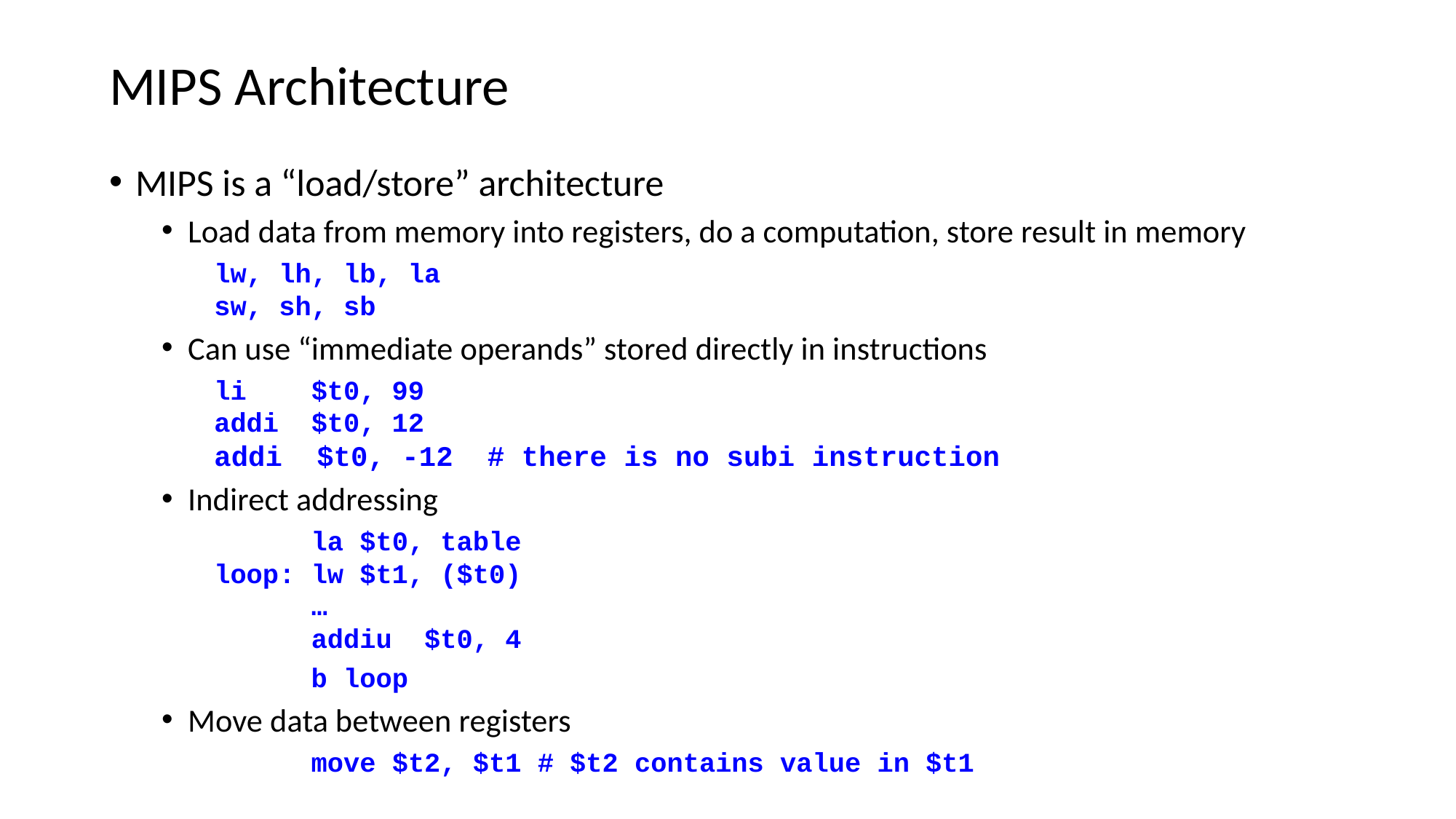

# MIPS Architecture
MIPS is a “load/store” architecture
Load data from memory into registers, do a computation, store result in memory
lw, lh, lb, la
sw, sh, sb
Can use “immediate operands” stored directly in instructions
li    $t0, 99
addi  $t0, 12
addi  $t0, -12  # there is no subi instruction
Indirect addressing
      la $t0, table
loop: lw $t1, ($t0)
      …
      addiu  $t0, 4
      b loop
Move data between registers
      move $t2, $t1 # $t2 contains value in $t1